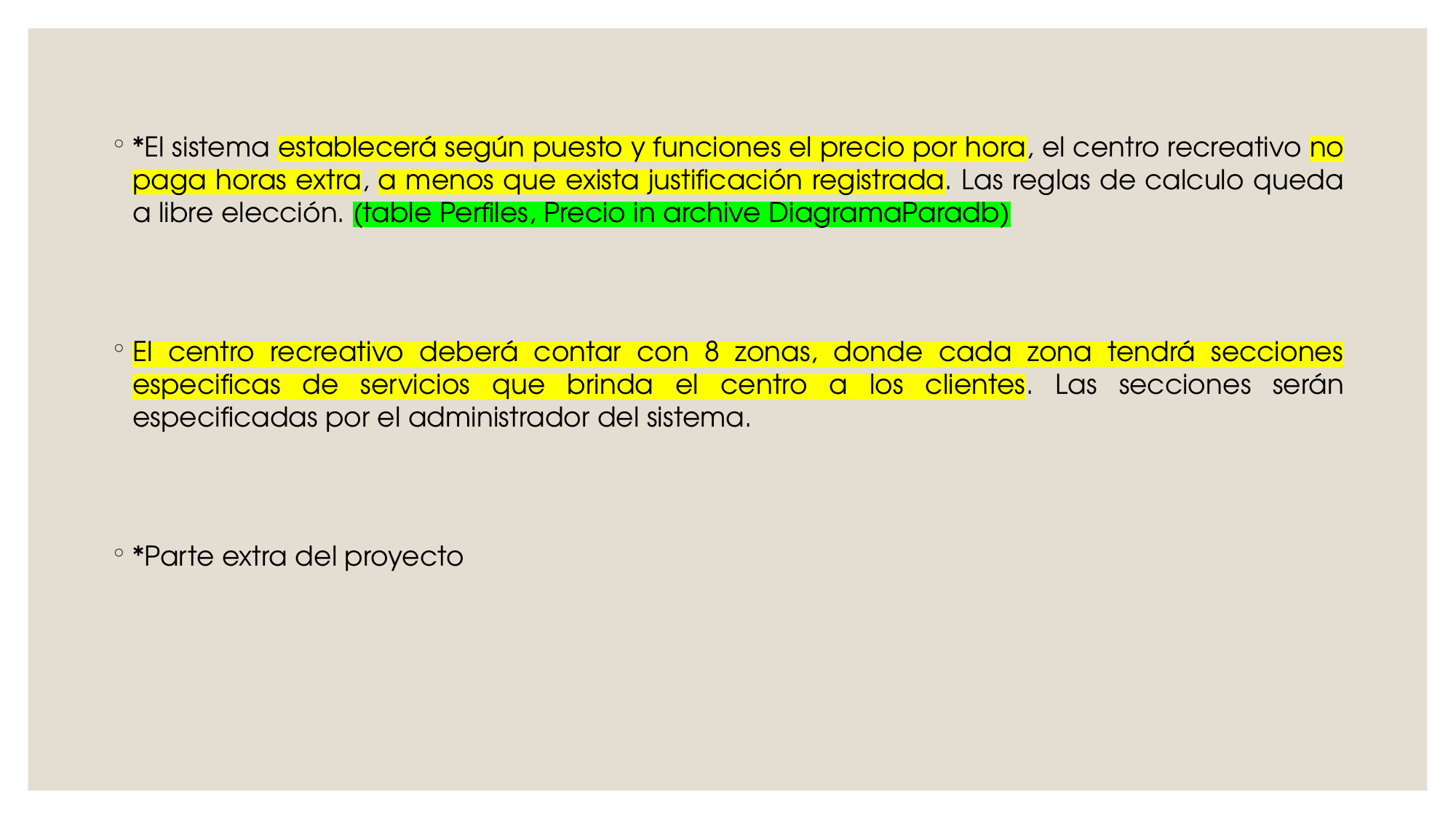

*El sistema establecerá según puesto y funciones el precio por hora, el centro recreativo no paga horas extra, a menos que exista justificación registrada. Las reglas de calculo queda a libre elección. (table Perfiles, Precio in archive DiagramaParadb)

El centro recreativo deberá contar con 8 zonas, donde cada zona tendrá secciones especificas de servicios que brinda el centro a los clientes. Las secciones serán especificadas por el administrador del sistema.

*Parte extra del proyecto